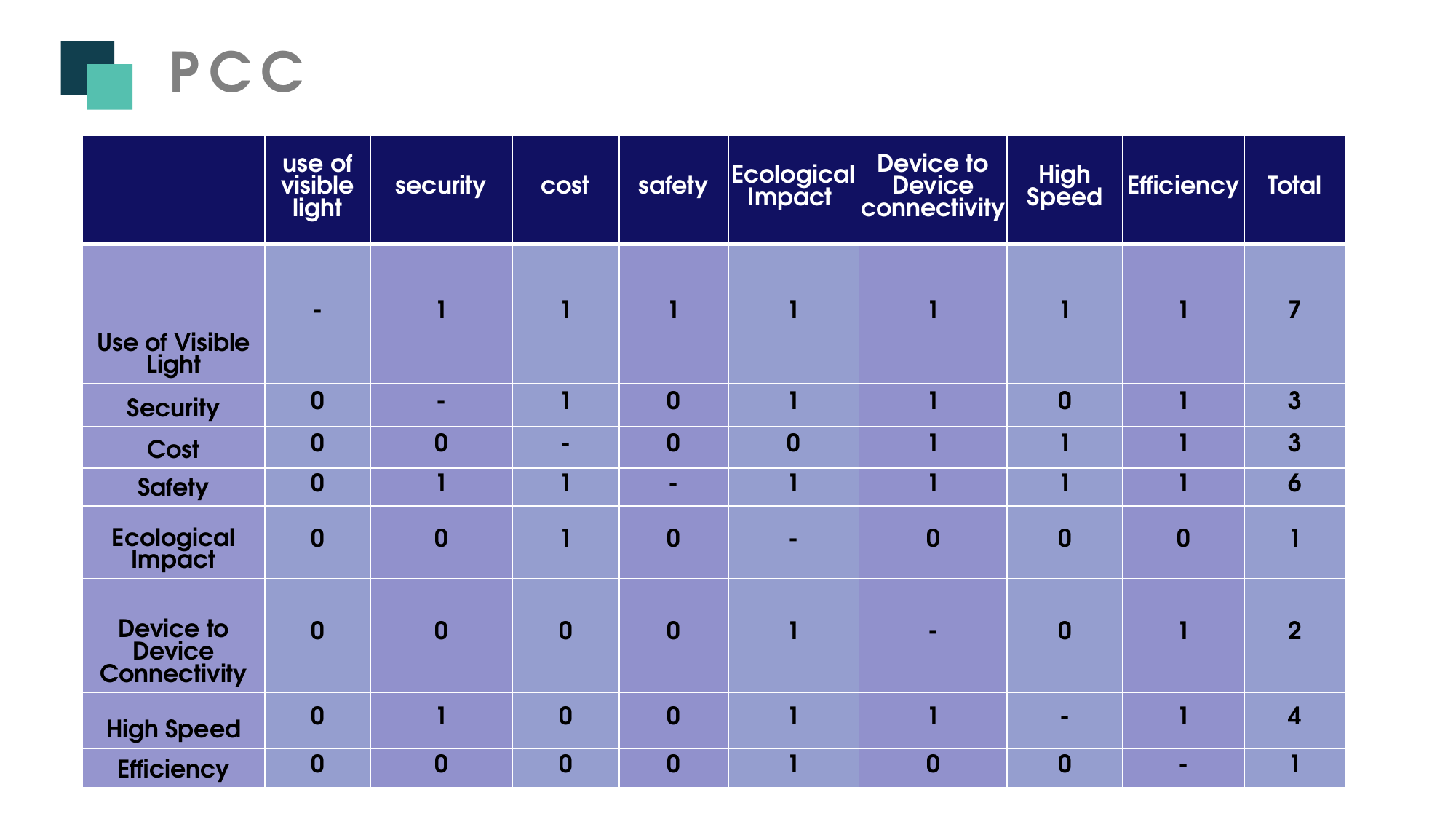

PCC

|  | use of visible light | security | cost | safety | Ecological Impact | Device to Device connectivity | High Speed | Efficiency | Total |
| --- | --- | --- | --- | --- | --- | --- | --- | --- | --- |
| Use of Visible Light | - | 1 | 1 | 1 | 1 | 1 | 1 | 1 | 7 |
| Security | 0 | - | 1 | 0 | 1 | 1 | 0 | 1 | 3 |
| Cost | 0 | 0 | - | 0 | 0 | 1 | 1 | 1 | 3 |
| Safety | 0 | 1 | 1 | - | 1 | 1 | 1 | 1 | 6 |
| Ecological Impact | 0 | 0 | 1 | 0 | - | 0 | 0 | 0 | 1 |
| Device to Device Connectivity | 0 | 0 | 0 | 0 | 1 | - | 0 | 1 | 2 |
| High Speed | 0 | 1 | 0 | 0 | 1 | 1 | - | 1 | 4 |
| Efficiency | 0 | 0 | 0 | 0 | 1 | 0 | 0 | - | 1 |